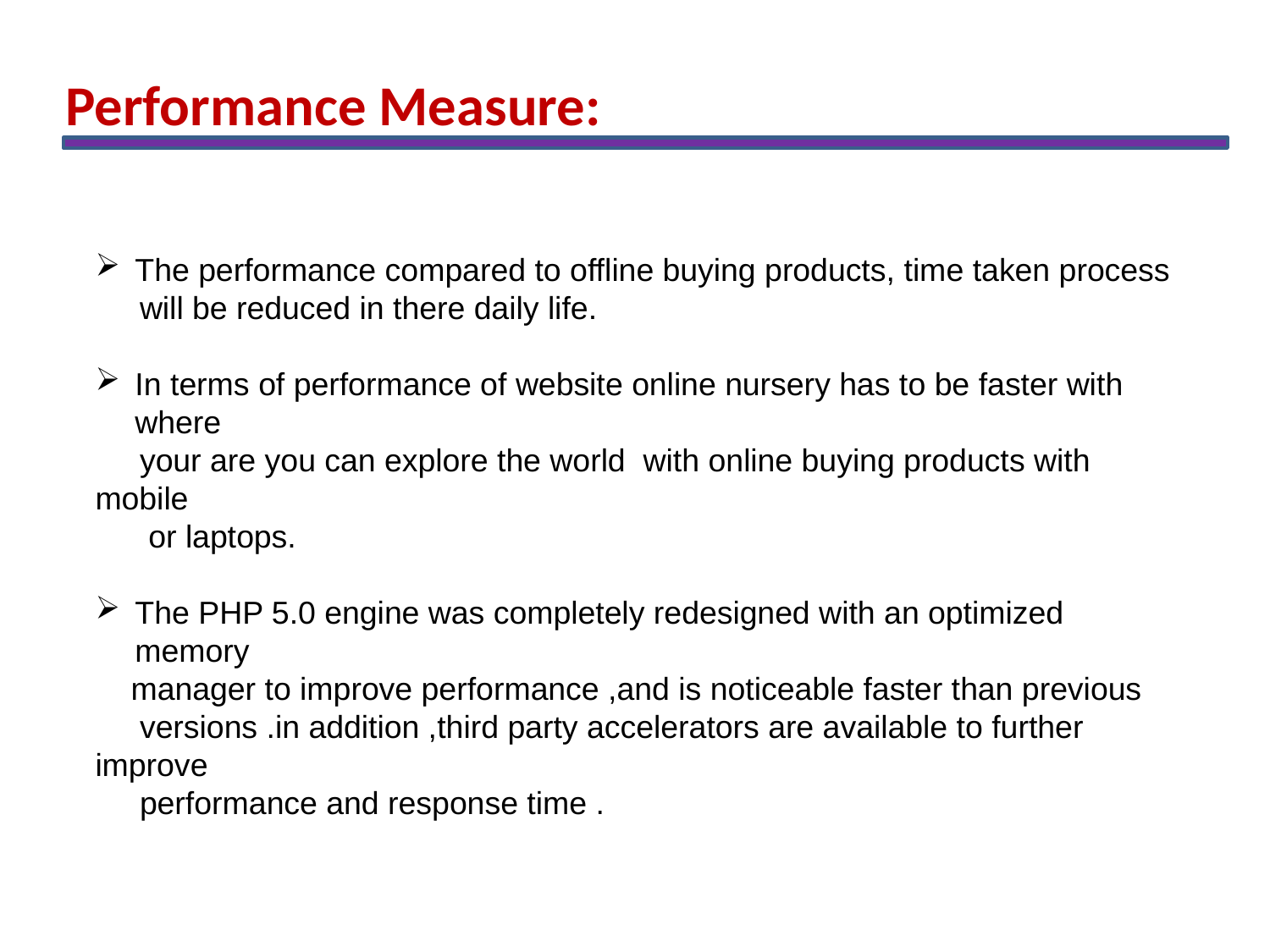

Performance Measure:

# The performance compared to offline buying products, time taken process
     will be reduced in there daily life.

In terms of performance of website online nursery has to be faster with where
     your are you can explore the world  with online buying products with mobile
      or laptops.

The PHP 5.0 engine was completely redesigned with an optimized memory
    manager to improve performance ,and is noticeable faster than previous
     versions .in addition ,third party accelerators are available to further improve
     performance and response time .